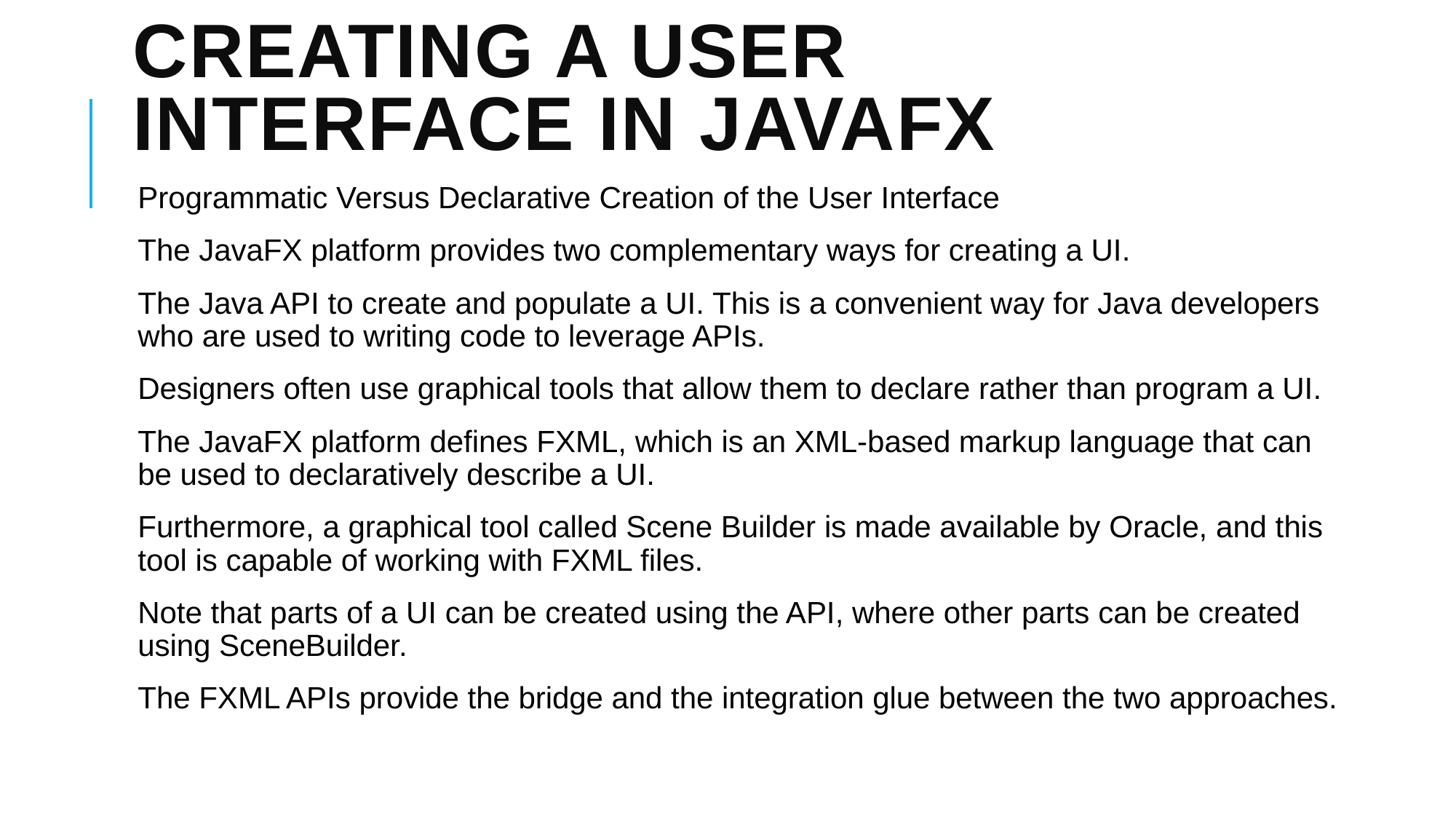

# Creating a User Interface in JavaFX
Programmatic Versus Declarative Creation of the User Interface
The JavaFX platform provides two complementary ways for creating a UI.
The Java API to create and populate a UI. This is a convenient way for Java developers who are used to writing code to leverage APIs.
Designers often use graphical tools that allow them to declare rather than program a UI.
The JavaFX platform defines FXML, which is an XML-based markup language that can be used to declaratively describe a UI.
Furthermore, a graphical tool called Scene Builder is made available by Oracle, and this tool is capable of working with FXML files.
Note that parts of a UI can be created using the API, where other parts can be created using SceneBuilder.
The FXML APIs provide the bridge and the integration glue between the two approaches.